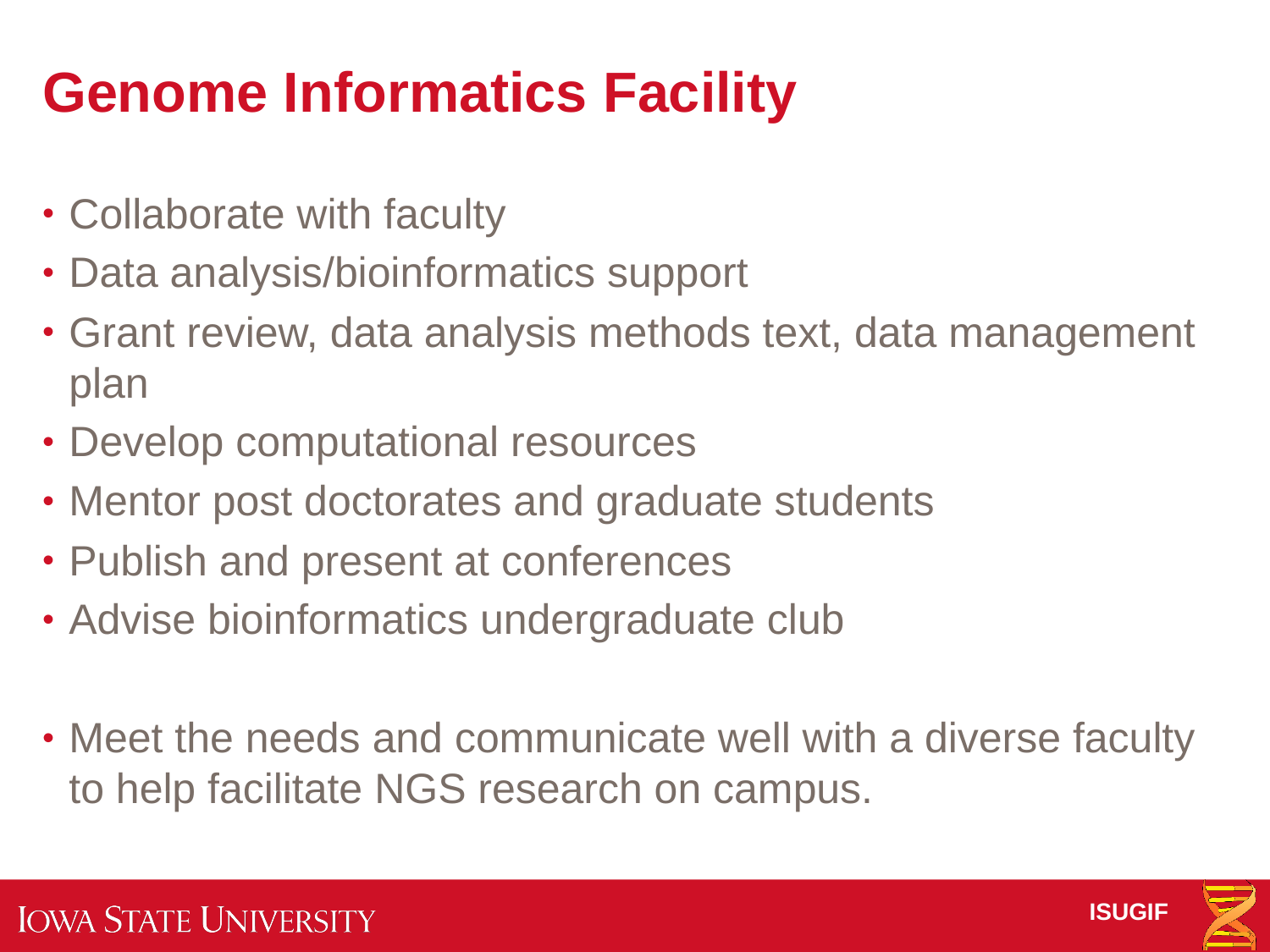

# Genome Informatics Facility
Collaborate with faculty
Data analysis/bioinformatics support
Grant review, data analysis methods text, data management plan
Develop computational resources
Mentor post doctorates and graduate students
Publish and present at conferences
Advise bioinformatics undergraduate club

Meet the needs and communicate well with a diverse faculty to help facilitate NGS research on campus.